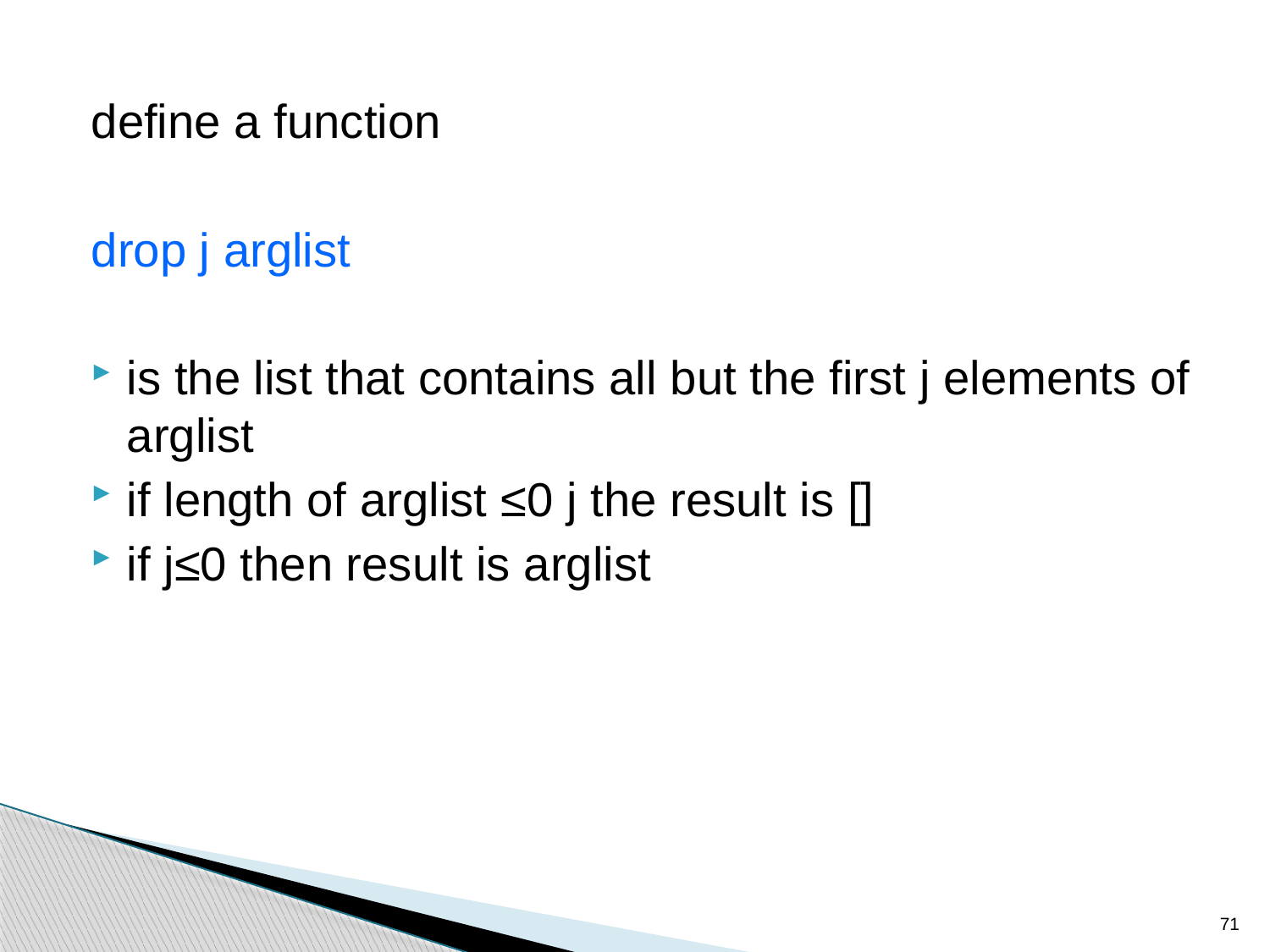

define a function

drop j arglist

is the list that contains all but the first j elements of arglist
if length of arglist ≤0 j the result is []
if j≤0 then result is arglist
71